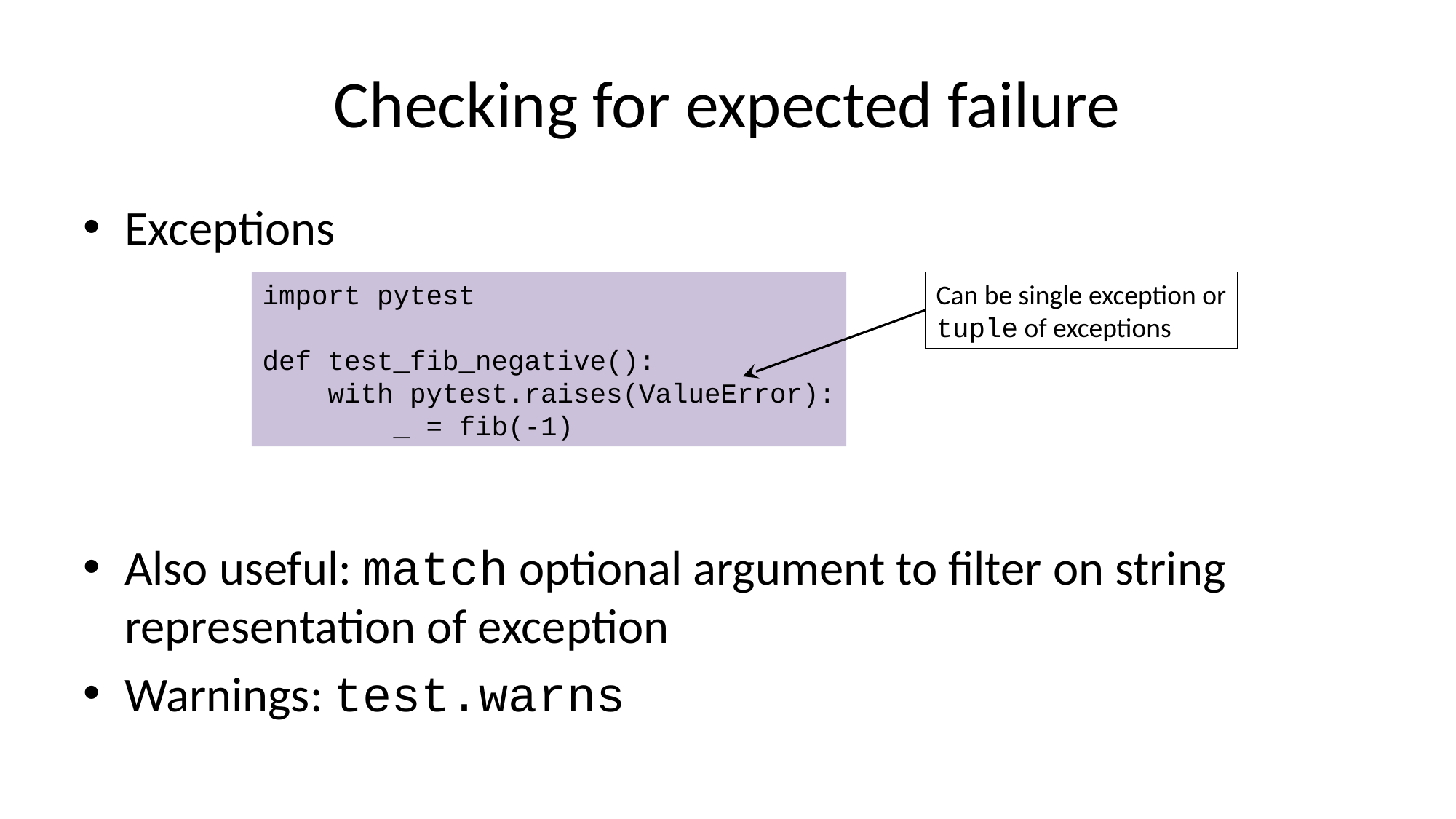

# Checking for expected failure
Exceptions

Also useful: match optional argument to filter on string representation of exception
Warnings: test.warns
import pytest

def test_fib_negative():
    with pytest.raises(ValueError):
        _ = fib(-1)
Can be single exception or
tuple of exceptions